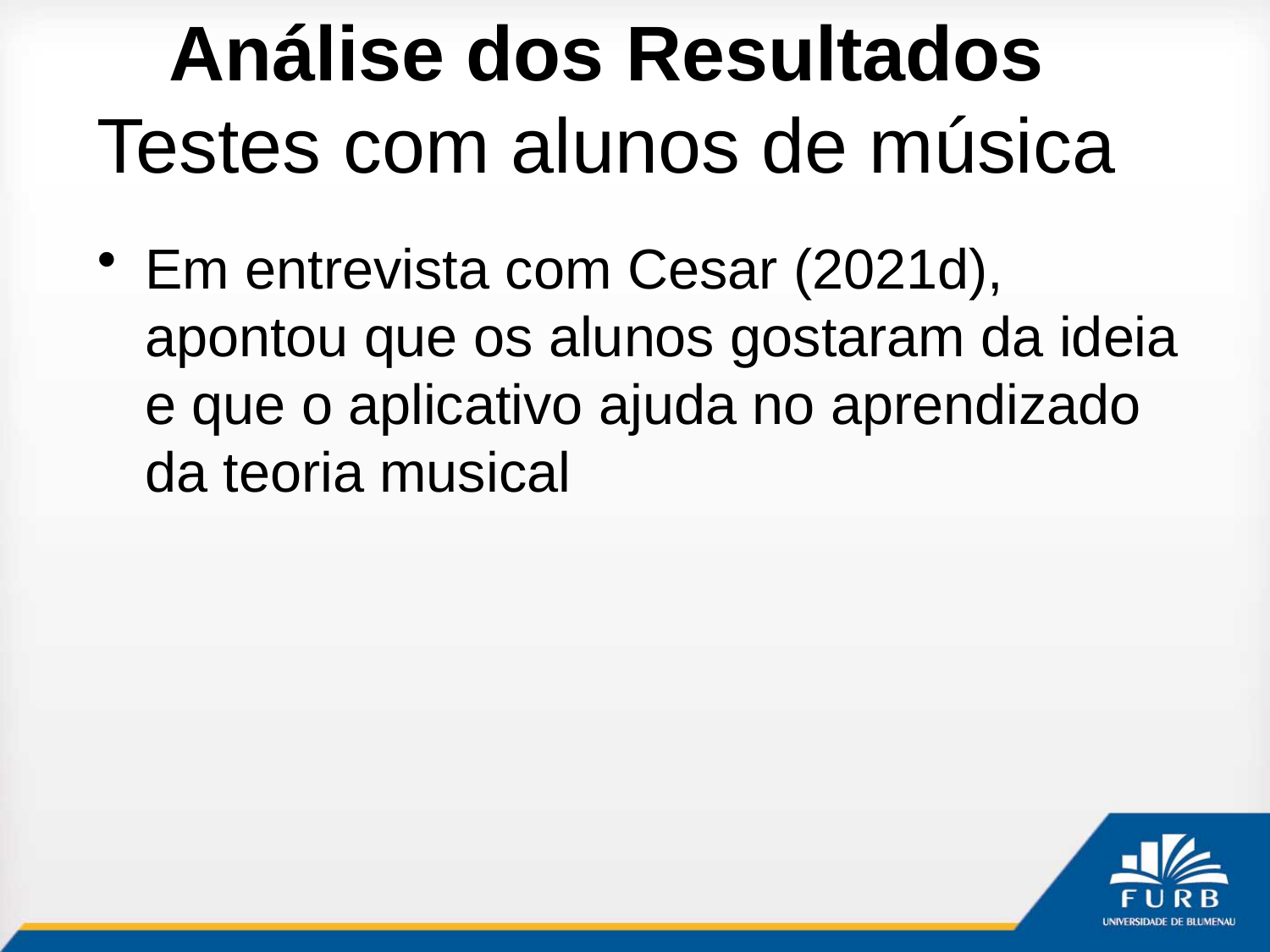

# Análise dos Resultados Testes com alunos de música

Em entrevista com Cesar (2021d), apontou que os alunos gostaram da ideia e que o aplicativo ajuda no aprendizado da teoria musical